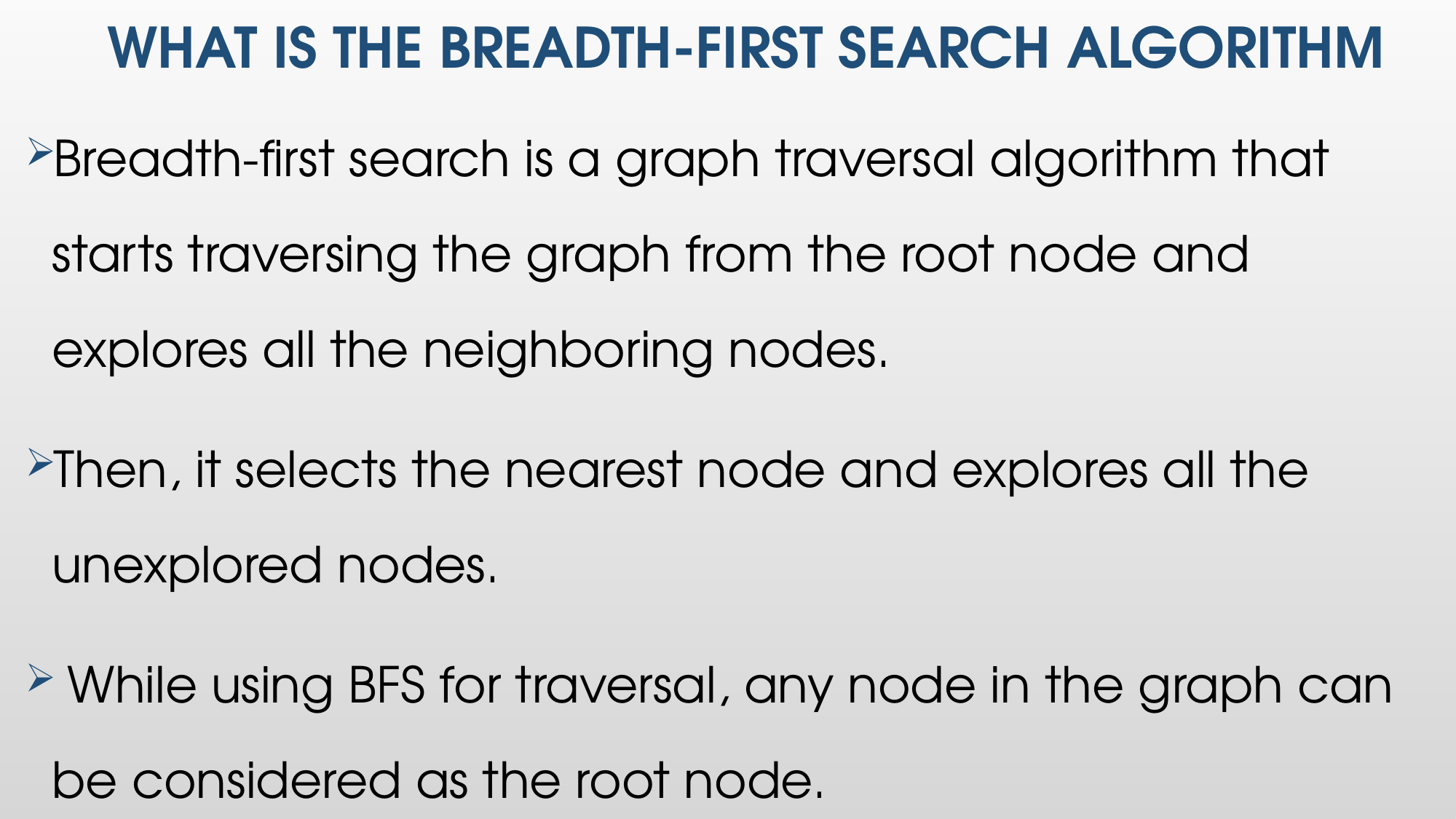

# What Is the Breadth-First Search Algorithm
Breadth-first search is a graph traversal algorithm that starts traversing the graph from the root node and explores all the neighboring nodes.
Then, it selects the nearest node and explores all the unexplored nodes.
 While using BFS for traversal, any node in the graph can be considered as the root node.